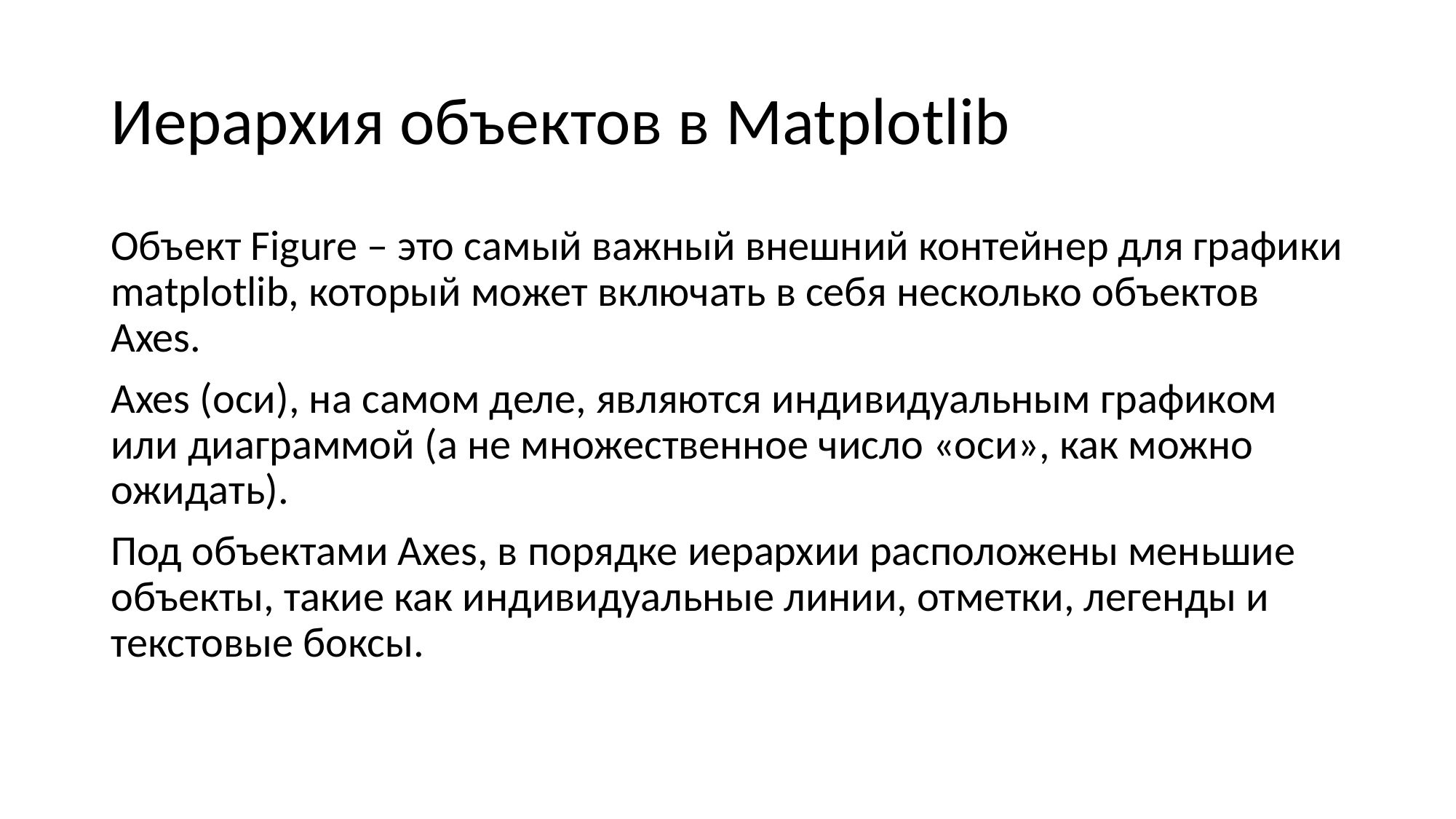

# Иерархия объектов в Matplotlib
Объект Figure – это самый важный внешний контейнер для графики matplotlib, который может включать в себя несколько объектов Axes.
Axes (оси), на самом деле, являются индивидуальным графиком или диаграммой (а не множественное число «оси», как можно ожидать).
Под объектами Axes, в порядке иерархии расположены меньшие объекты, такие как индивидуальные линии, отметки, легенды и текстовые боксы.